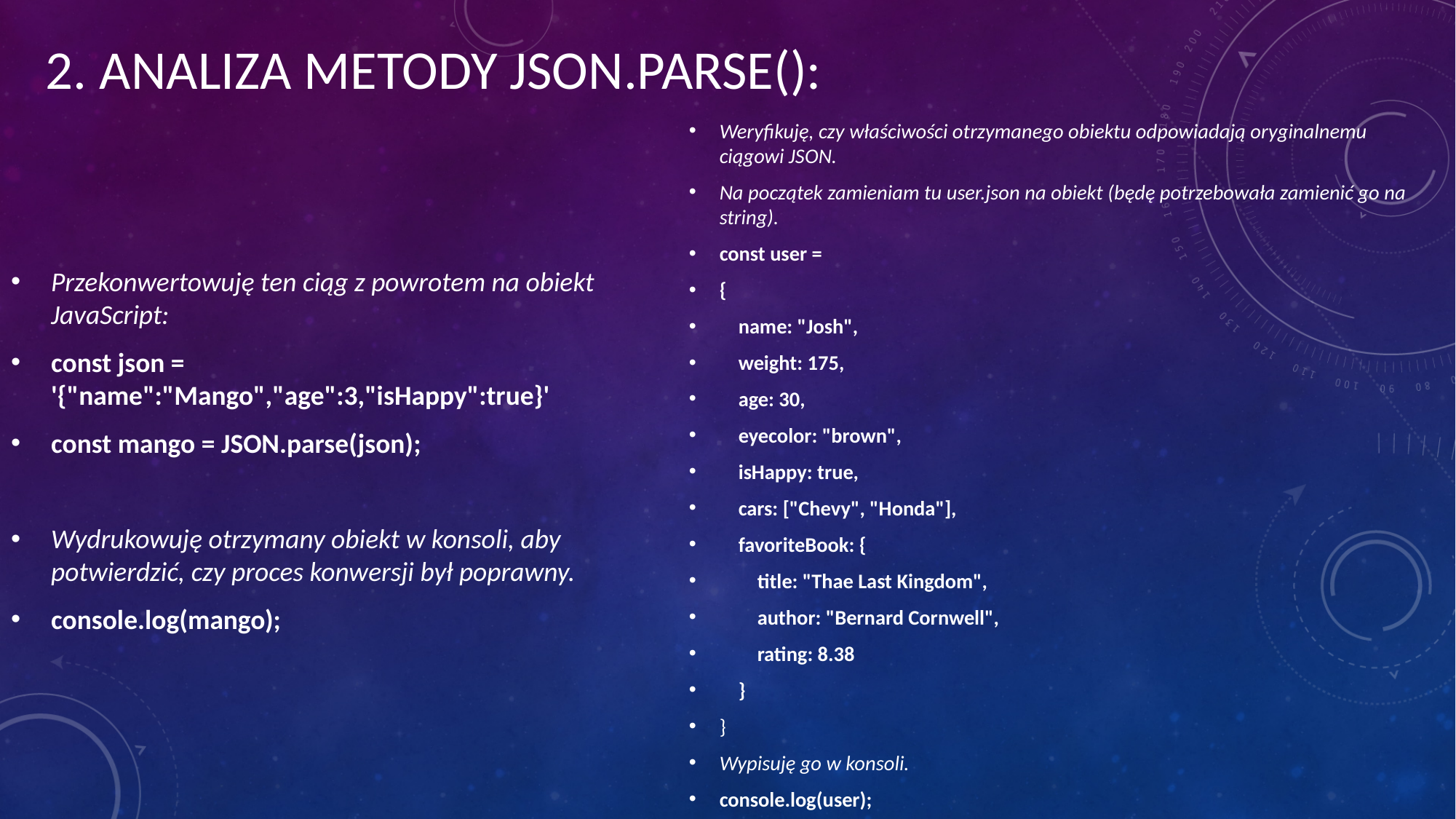

# 2. Analiza metody JSON.parse():
Weryfikuję, czy właściwości otrzymanego obiektu odpowiadają oryginalnemu ciągowi JSON.
Na początek zamieniam tu user.json na obiekt (będę potrzebowała zamienić go na string).
const user =
{
    name: "Josh",
    weight: 175,
    age: 30,
    eyecolor: "brown",
    isHappy: true,
    cars: ["Chevy", "Honda"],
    favoriteBook: {
        title: "Thae Last Kingdom",
        author: "Bernard Cornwell",
        rating: 8.38
    }
}
Wypisuję go w konsoli.
console.log(user);
Przekonwertowuję ten ciąg z powrotem na obiekt JavaScript:
const json = '{"name":"Mango","age":3,"isHappy":true}'
const mango = JSON.parse(json);

Wydrukowuję otrzymany obiekt w konsoli, aby potwierdzić, czy proces konwersji był poprawny.
console.log(mango);